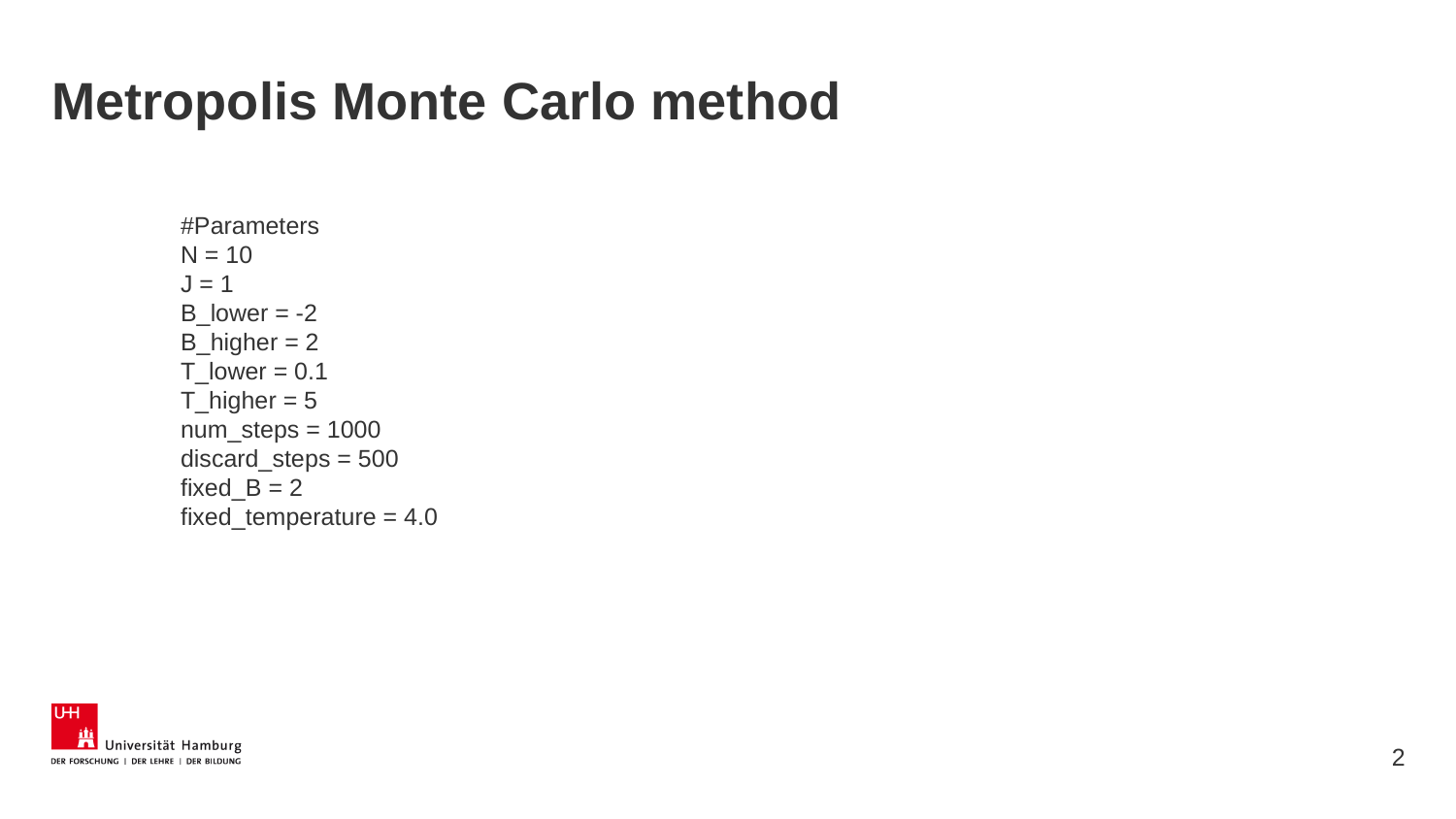

# Metropolis Monte Carlo method
#Parameters
N = 10
J = 1
B_lower = -2
B_higher = 2
T_lower = 0.1
T_higher = 5
num_steps = 1000
discard_steps = 500
fixed_B = 2
fixed_temperature = 4.0
2